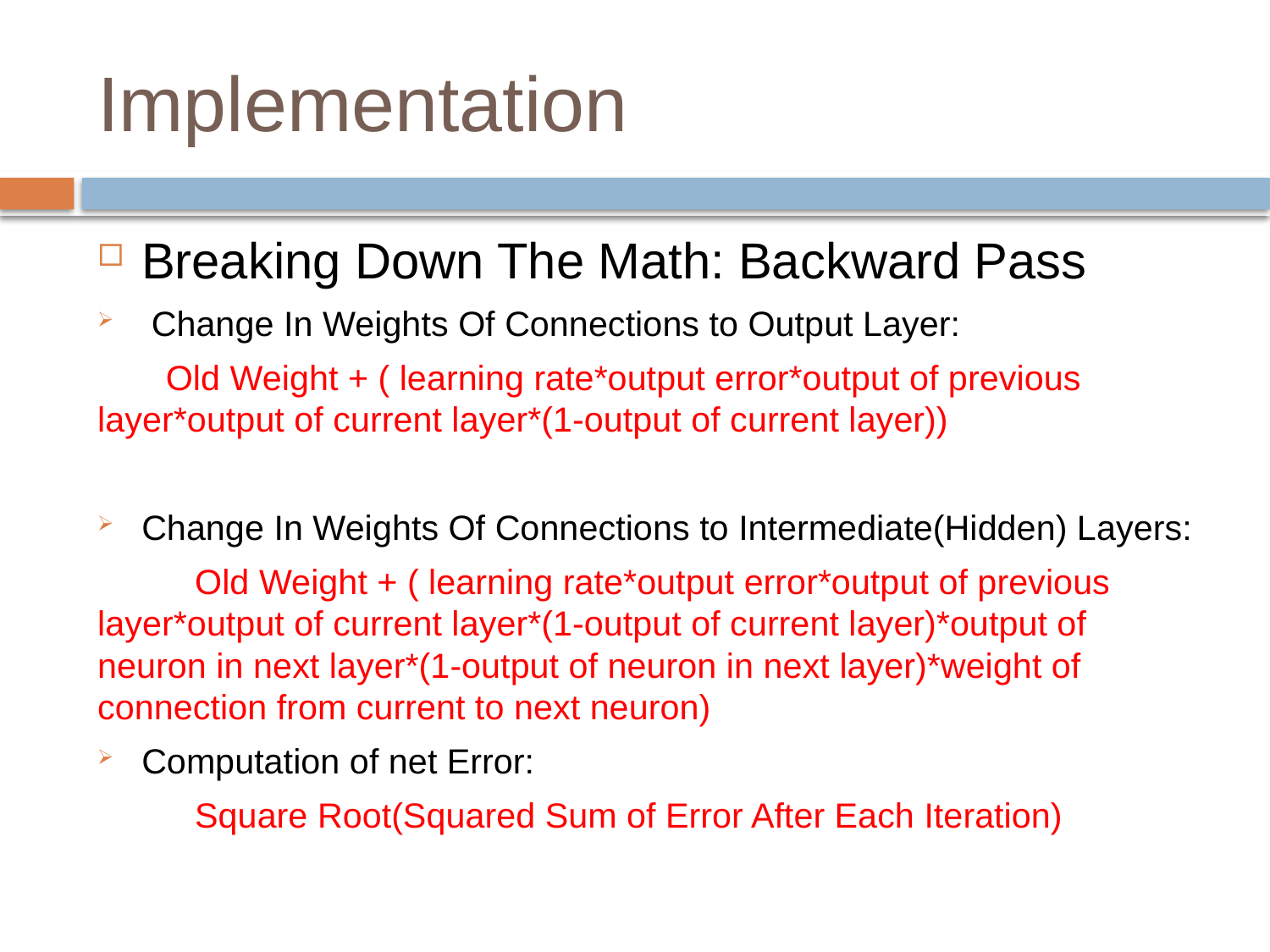

# Implementation
Breaking Down The Math: Backward Pass
 Change In Weights Of Connections to Output Layer:
       Old Weight + ( learning rate*output error*output of previous layer*output of current layer*(1-output of current layer))

Change In Weights Of Connections to Intermediate(Hidden) Layers:
          Old Weight + ( learning rate*output error*output of previous layer*output of current layer*(1-output of current layer)*output of neuron in next layer*(1-output of neuron in next layer)*weight of connection from current to next neuron)
Computation of net Error:
          Square Root(Squared Sum of Error After Each Iteration)